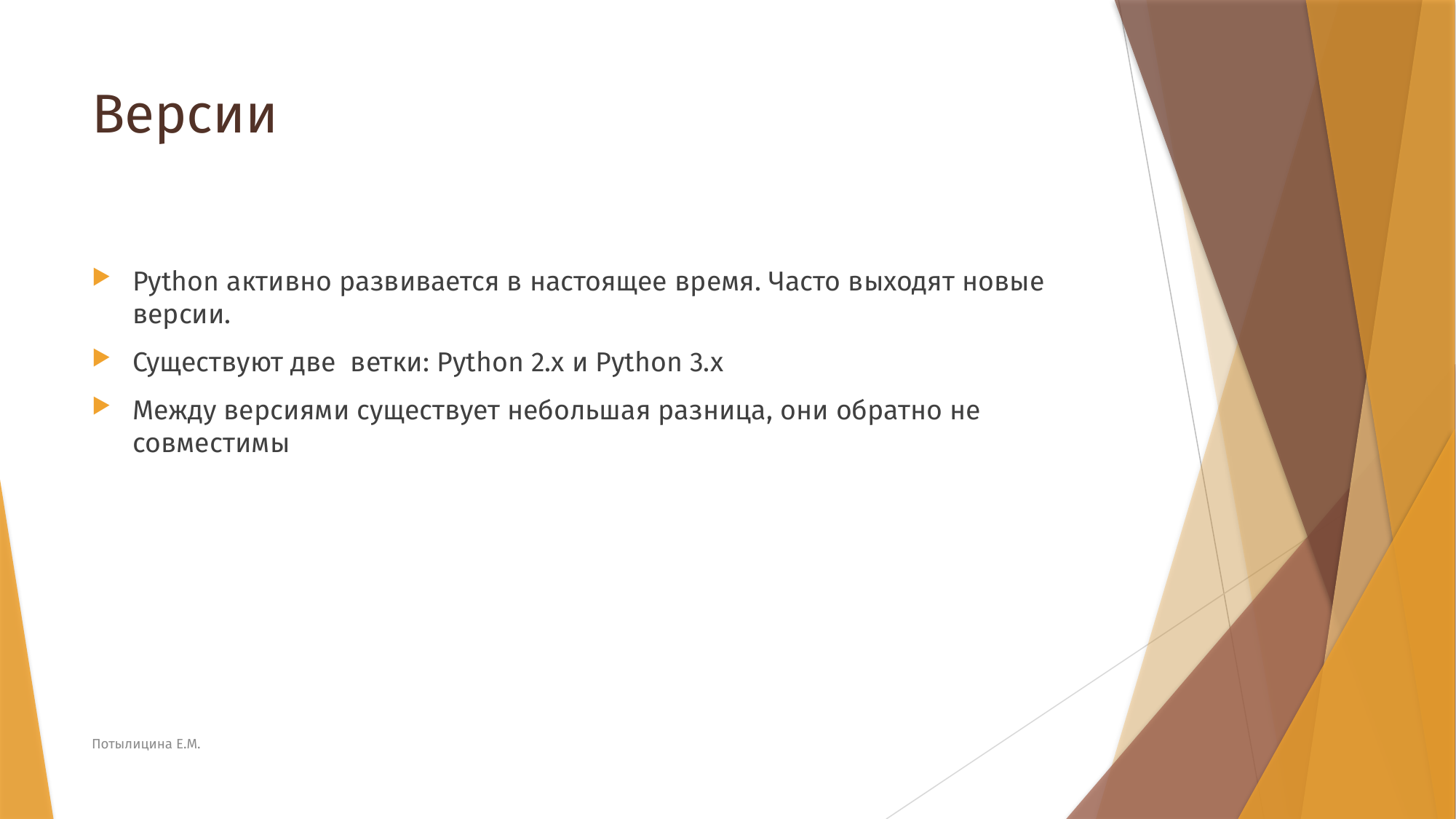

# Версии
Python активно развивается в настоящее время. Часто выходят новые версии.
Существуют две  ветки: Python 2.x и Python 3.x
Между версиями существует небольшая разница, они обратно не совместимы
Потылицина Е.М.